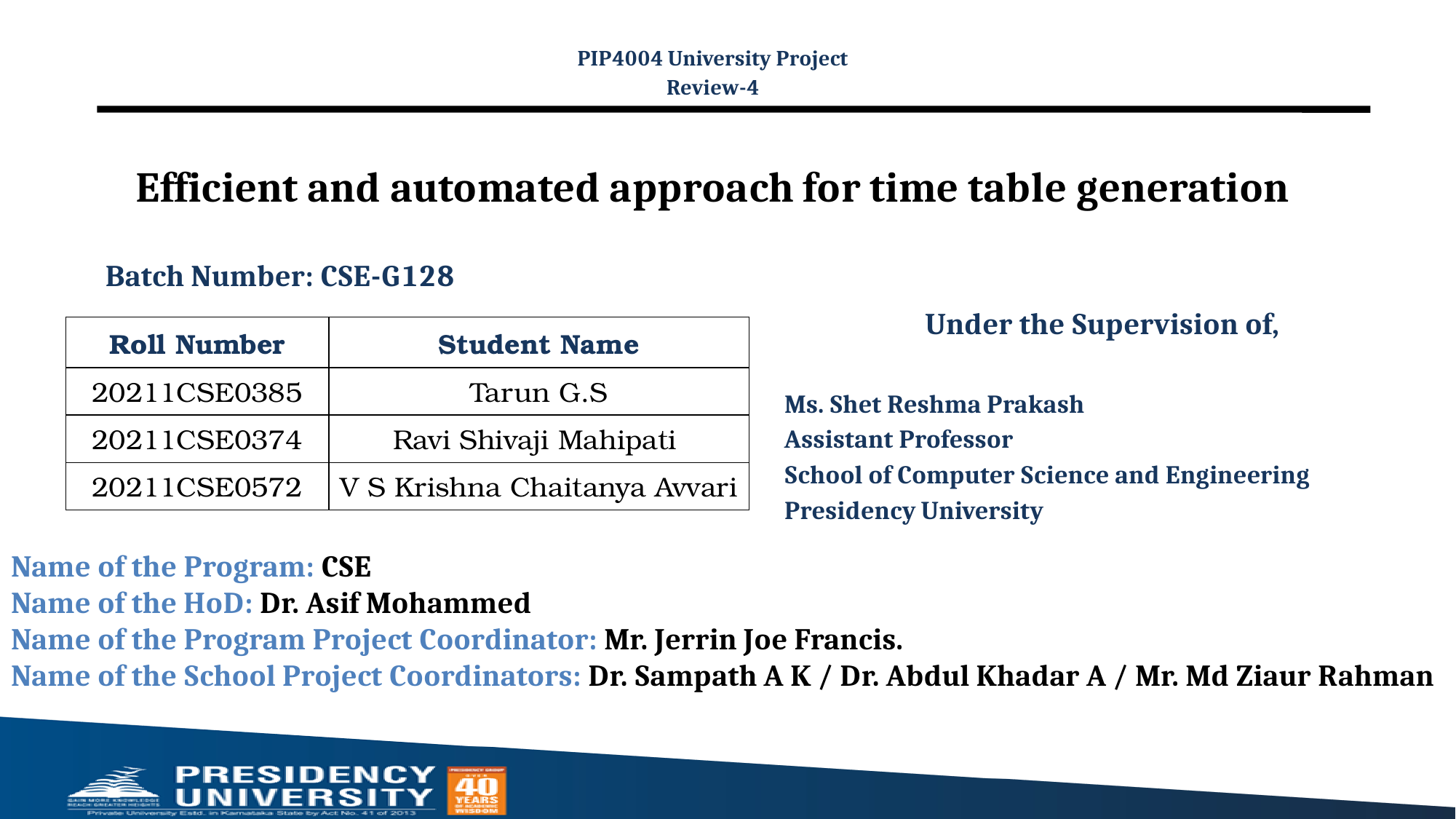

PIP4004 University Project
Review-4
# Efficient and automated approach for time table generation
Batch Number: CSE-G128

Under the Supervision of,

Ms. Shet Reshma Prakash
Assistant Professor
School of Computer Science and Engineering
Presidency University

| Roll Number | Student Name |
| --- | --- |
| 20211CSE0385 | Tarun G.S |
| 20211CSE0374 | Ravi Shivaji Mahipati |
| 20211CSE0572 | V S Krishna Chaitanya Avvari |
Name of the Program: CSE
Name of the HoD: Dr. Asif Mohammed
Name of the Program Project Coordinator: Mr. Jerrin Joe Francis.
Name of the School Project Coordinators: Dr. Sampath A K / Dr. Abdul Khadar A / Mr. Md Ziaur Rahman